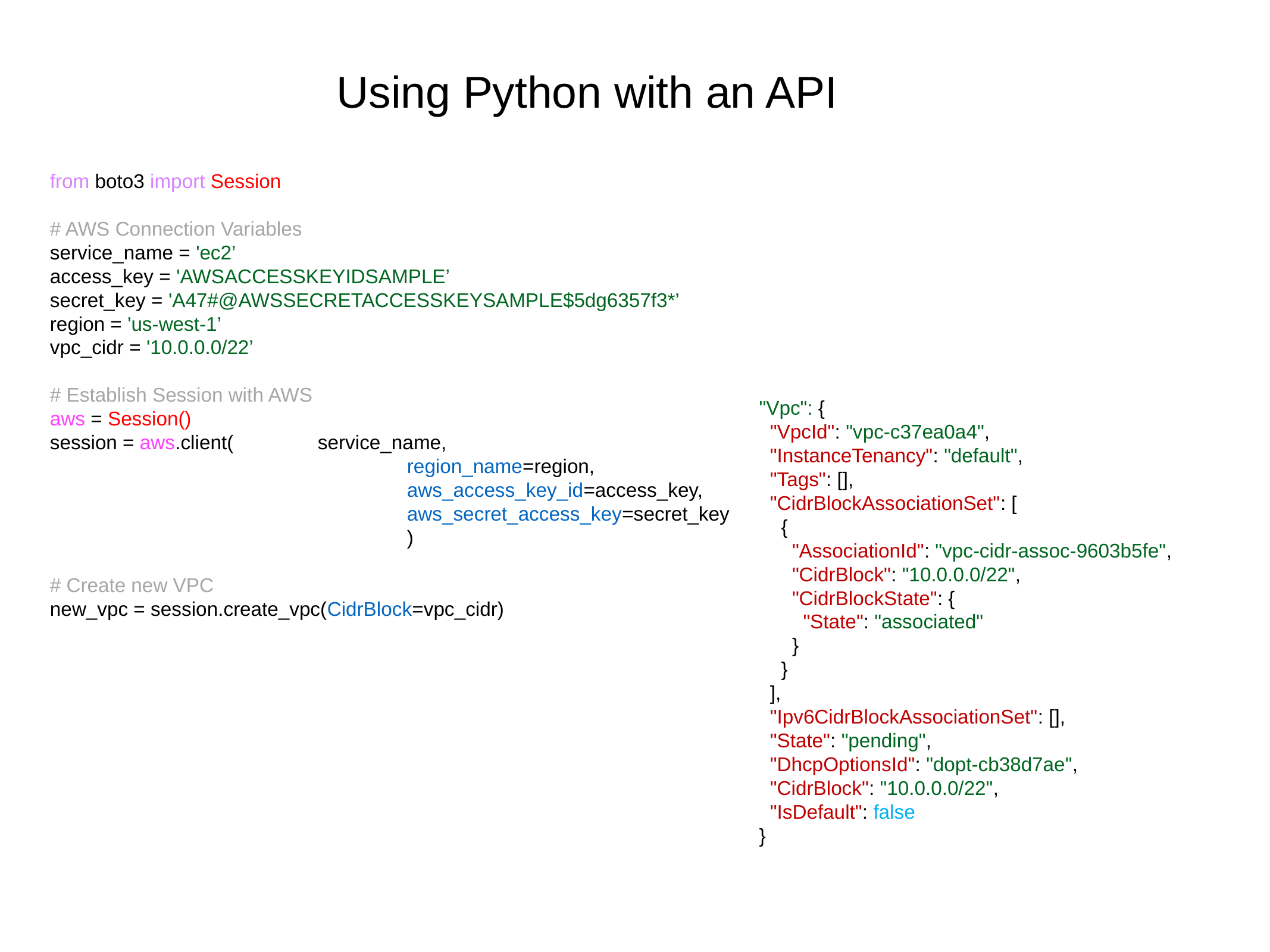

Using Python with an API
from boto3 import Session

# AWS Connection Variables
service_name = 'ec2’
access_key = 'AWSACCESSKEYIDSAMPLE’
secret_key = 'A47#@AWSSECRETACCESSKEYSAMPLE$5dg6357f3*’
region = 'us-west-1’
vpc_cidr = '10.0.0.0/22’

# Establish Session with AWS
aws = Session()
session = aws.client(	service_name,
				region_name=region,
				aws_access_key_id=access_key,
				aws_secret_access_key=secret_key
				)

# Create new VPC
new_vpc = session.create_vpc(CidrBlock=vpc_cidr)
"Vpc": {
  "VpcId": "vpc-c37ea0a4",
  "InstanceTenancy": "default",
  "Tags": [],
  "CidrBlockAssociationSet": [
    {
      "AssociationId": "vpc-cidr-assoc-9603b5fe",
      "CidrBlock": "10.0.0.0/22",
      "CidrBlockState": {
        "State": "associated"
      }
    }
  ],
  "Ipv6CidrBlockAssociationSet": [],
  "State": "pending",
  "DhcpOptionsId": "dopt-cb38d7ae",
  "CidrBlock": "10.0.0.0/22",
  "IsDefault": false
}